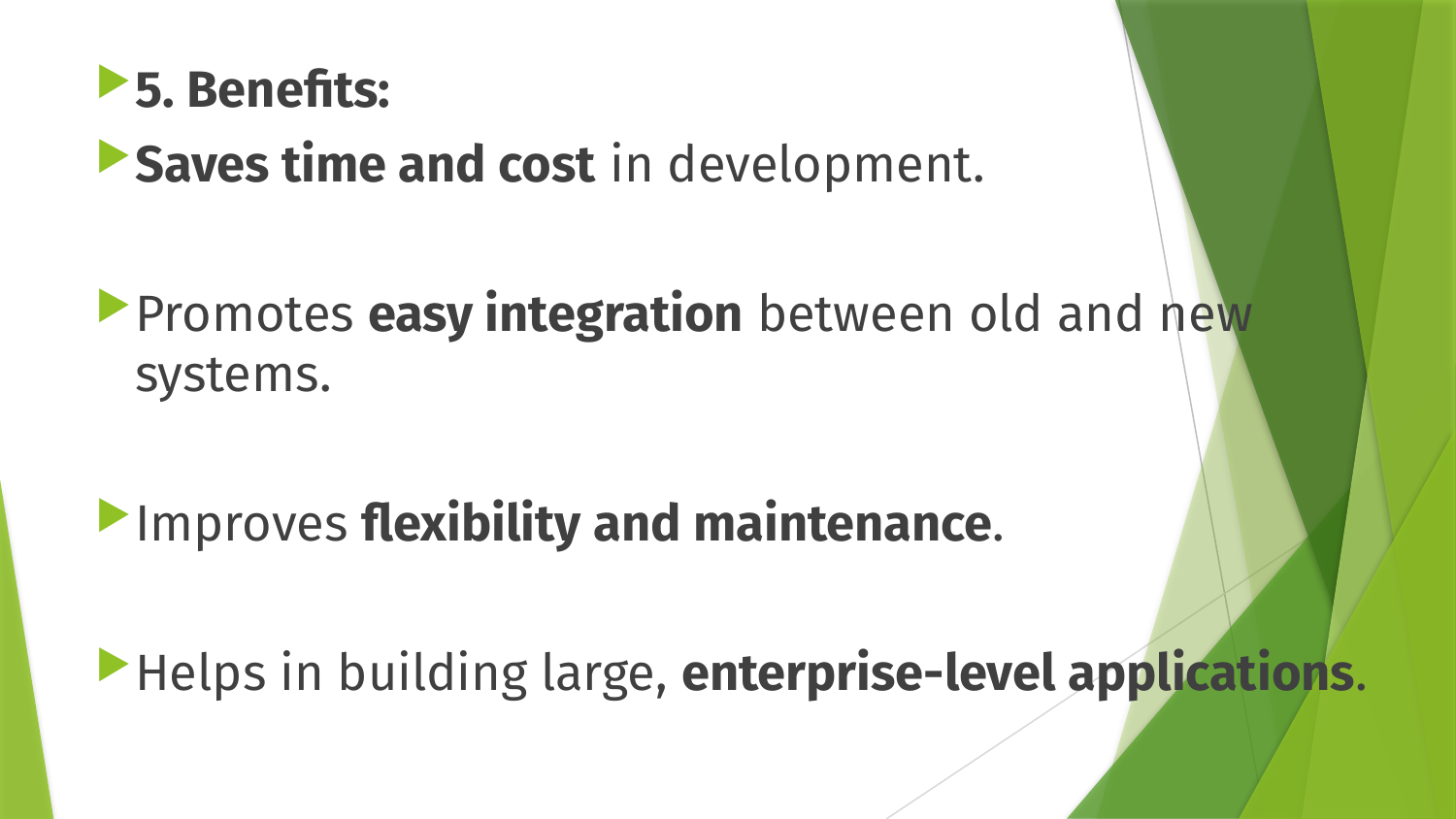

5. Benefits:
Saves time and cost in development.

Promotes easy integration between old and new systems.

Improves flexibility and maintenance.

Helps in building large, enterprise-level applications.